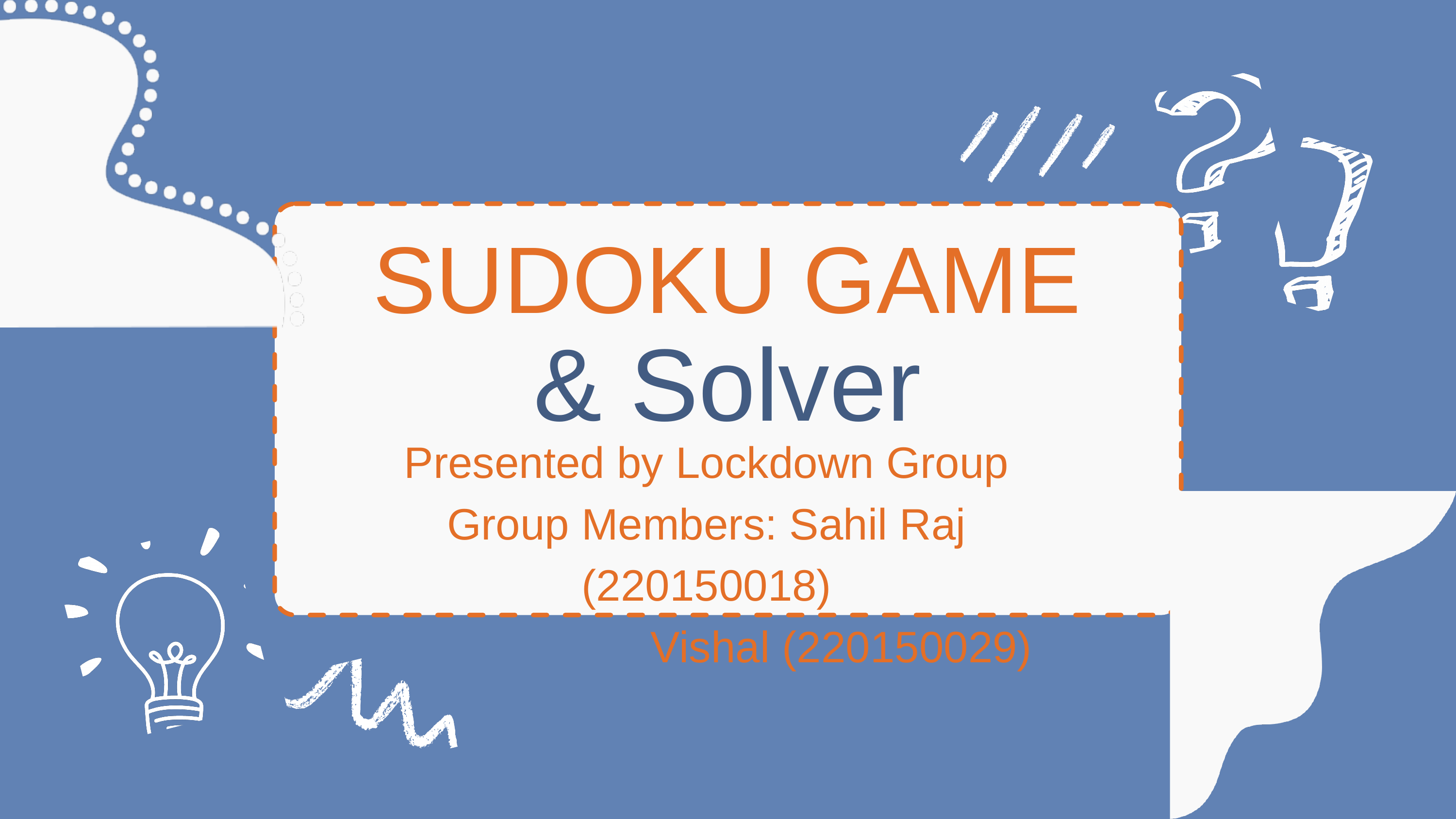

SUDOKU GAME

& Solver
Presented by Lockdown Group
Group Members: Sahil Raj (220150018)
                      Vishal (220150029)